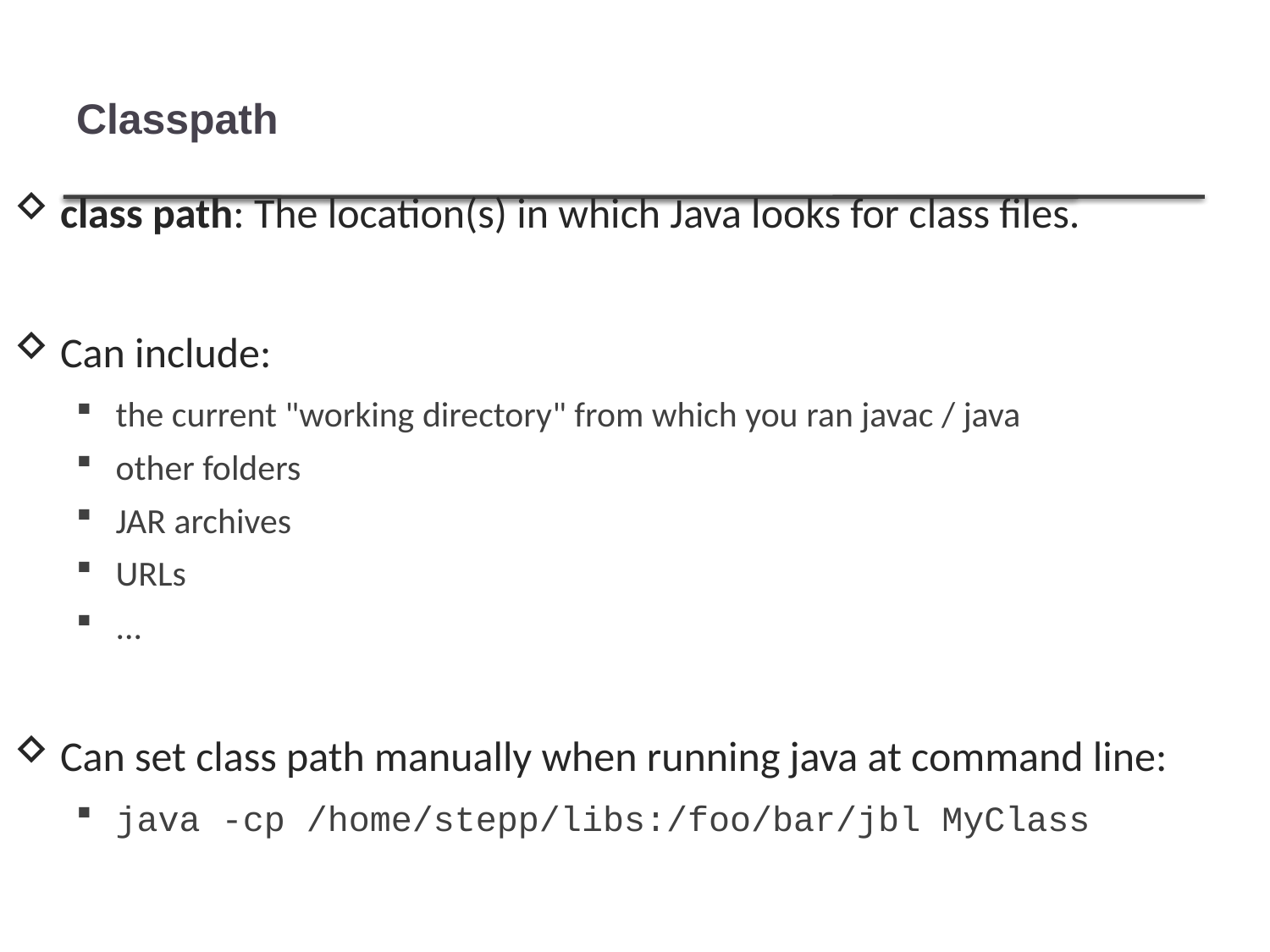

# Classpath
class path: The location(s) in which Java looks for class files.

Can include:
the current "working directory" from which you ran javac / java
other folders
JAR archives
URLs
...

Can set class path manually when running java at command line:
java -cp /home/stepp/libs:/foo/bar/jbl MyClass